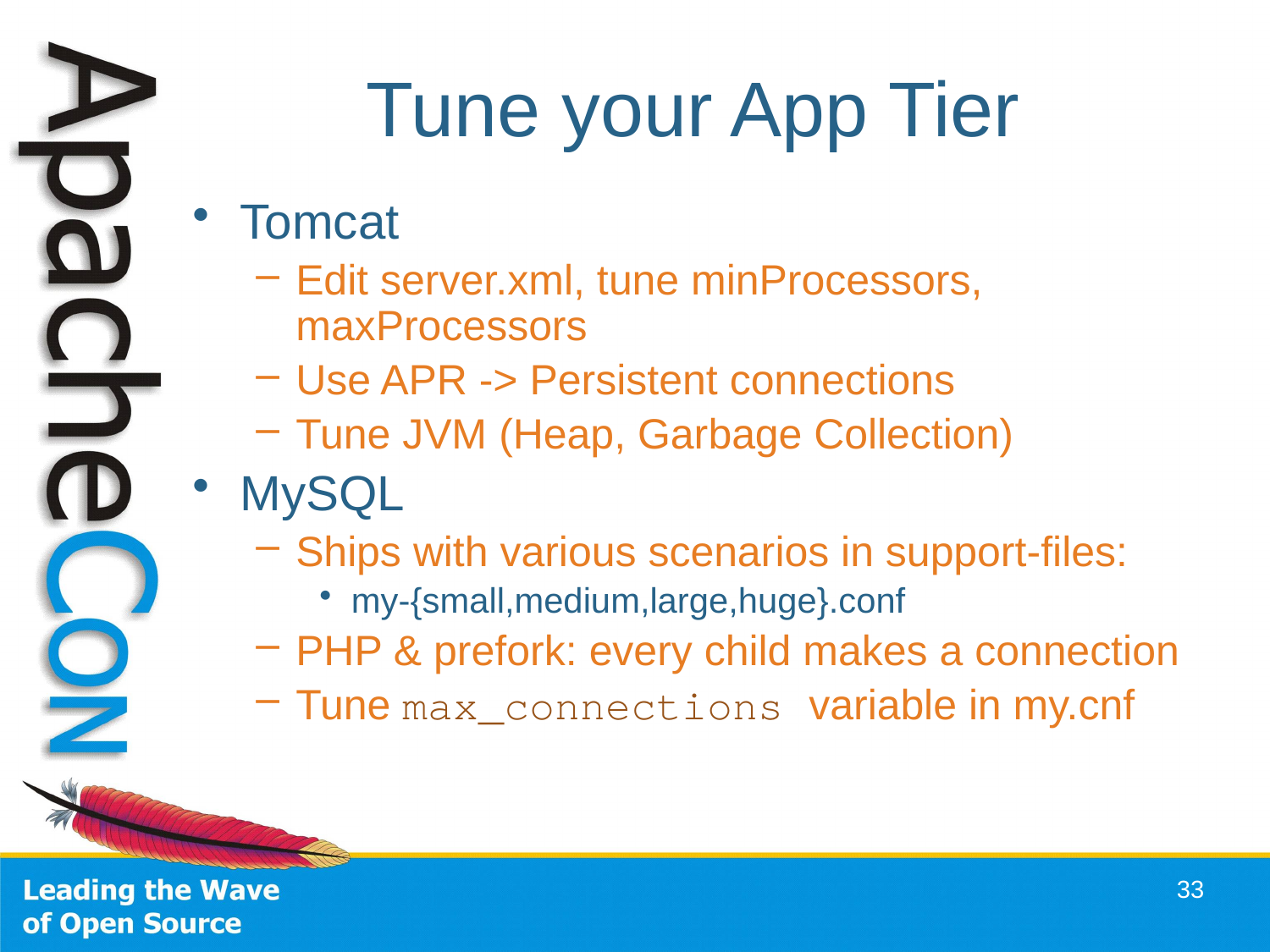

# Tune your App Tier
Tomcat
Edit server.xml, tune minProcessors, maxProcessors
Use APR -> Persistent connections
Tune JVM (Heap, Garbage Collection)
MySQL
Ships with various scenarios in support-files:
my-{small,medium,large,huge}.conf
PHP & prefork: every child makes a connection
Tune max_connections variable in my.cnf
33